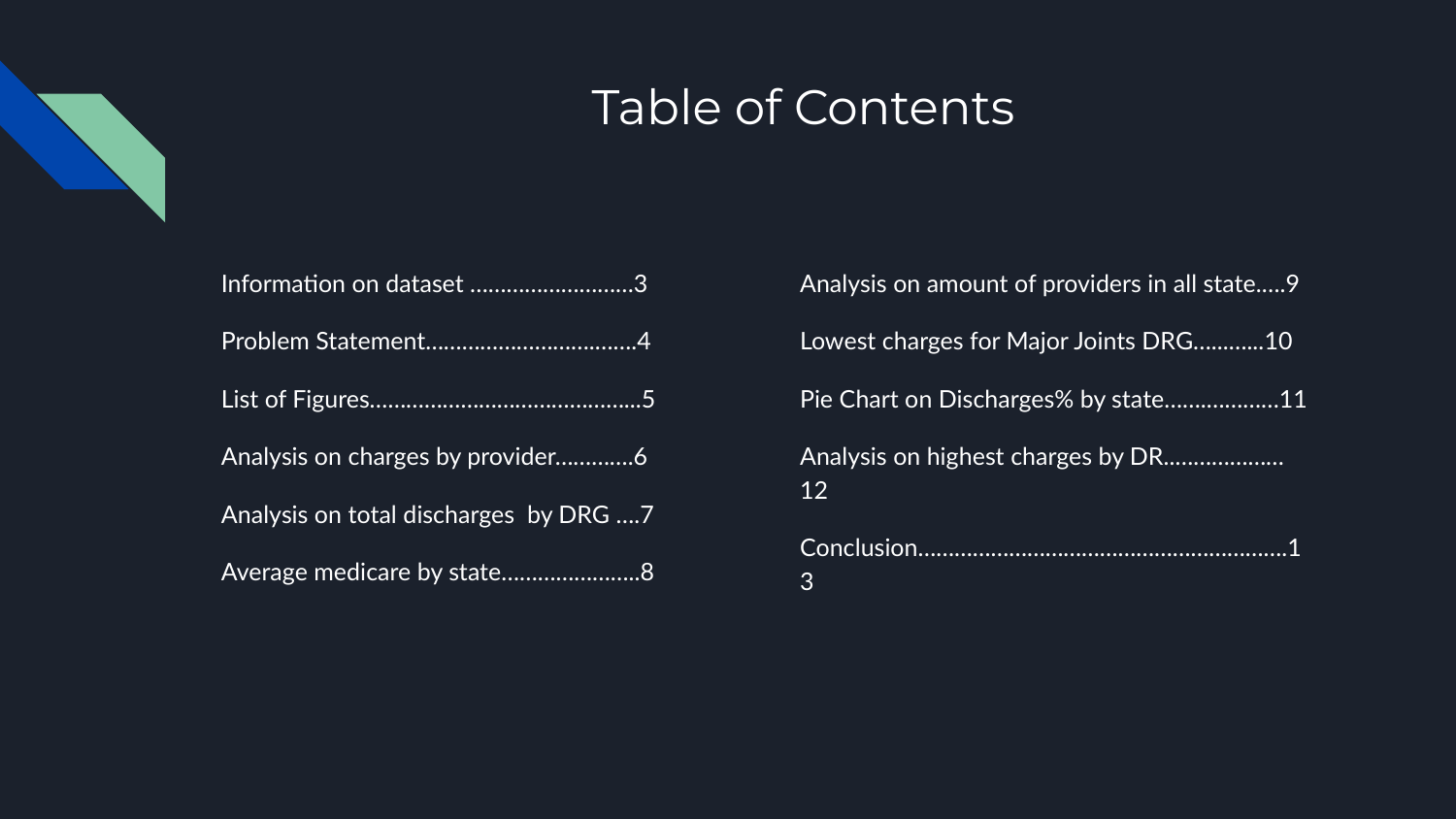

# Table of Contents
Information on dataset ………………………3
Problem Statement……………………….…….4
List of Figures……………………………………...5
Analysis on charges by provider………….6
Analysis on total discharges  by DRG ….7
Average medicare by state…………………..8
Analysis on amount of providers in all state.….9
Lowest charges for Major Joints DRG…...…...10
Pie Chart on Discharges% by state…….…………11
Analysis on highest charges by DR..………………12
Conclusion…………………………………………………….13